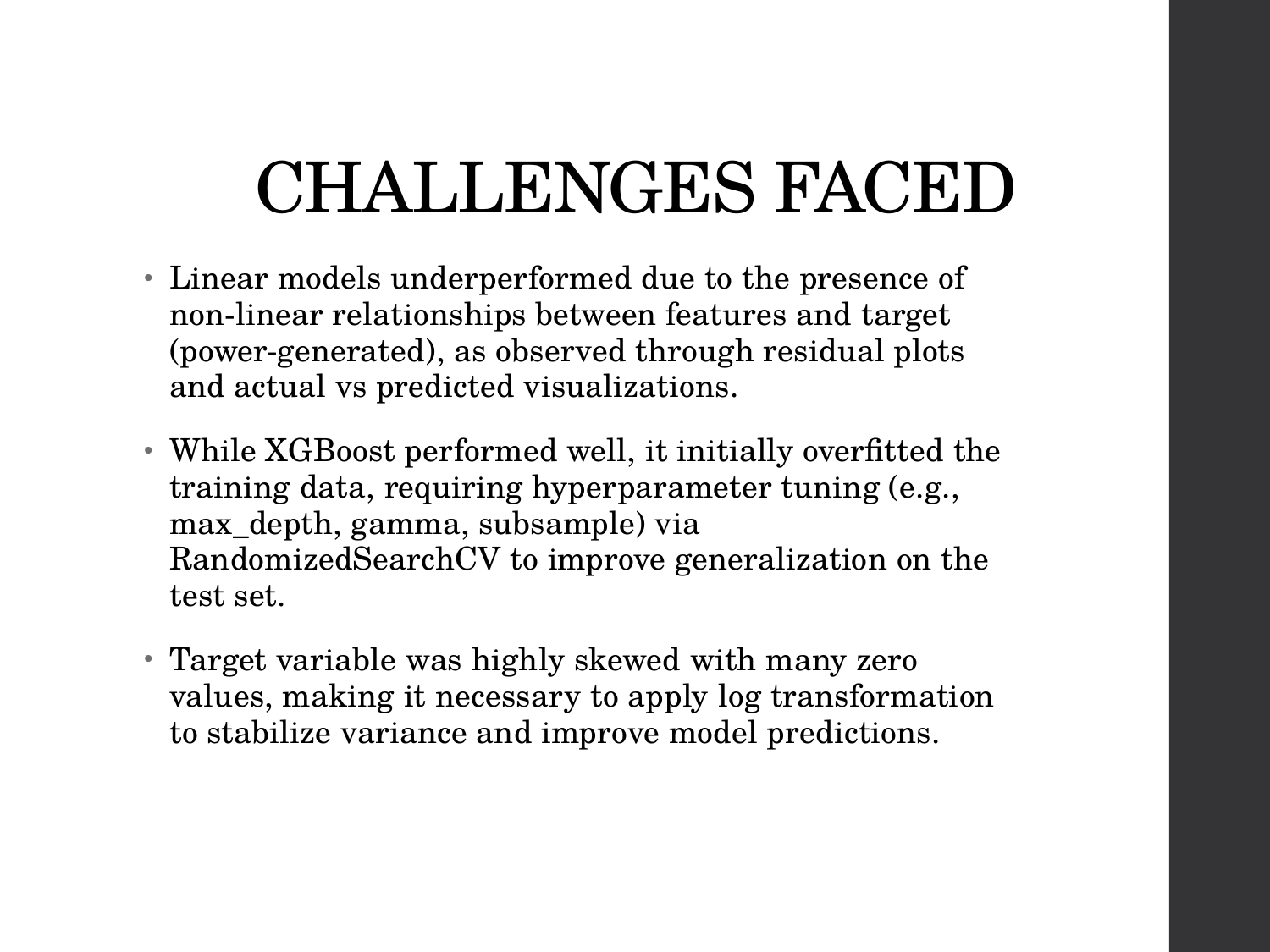

# CHALLENGES FACED
Linear models underperformed due to the presence of non-linear relationships between features and target (power-generated), as observed through residual plots and actual vs predicted visualizations.
While XGBoost performed well, it initially overfitted the training data, requiring hyperparameter tuning (e.g., max_depth, gamma, subsample) via RandomizedSearchCV to improve generalization on the test set.
Target variable was highly skewed with many zero values, making it necessary to apply log transformation to stabilize variance and improve model predictions.